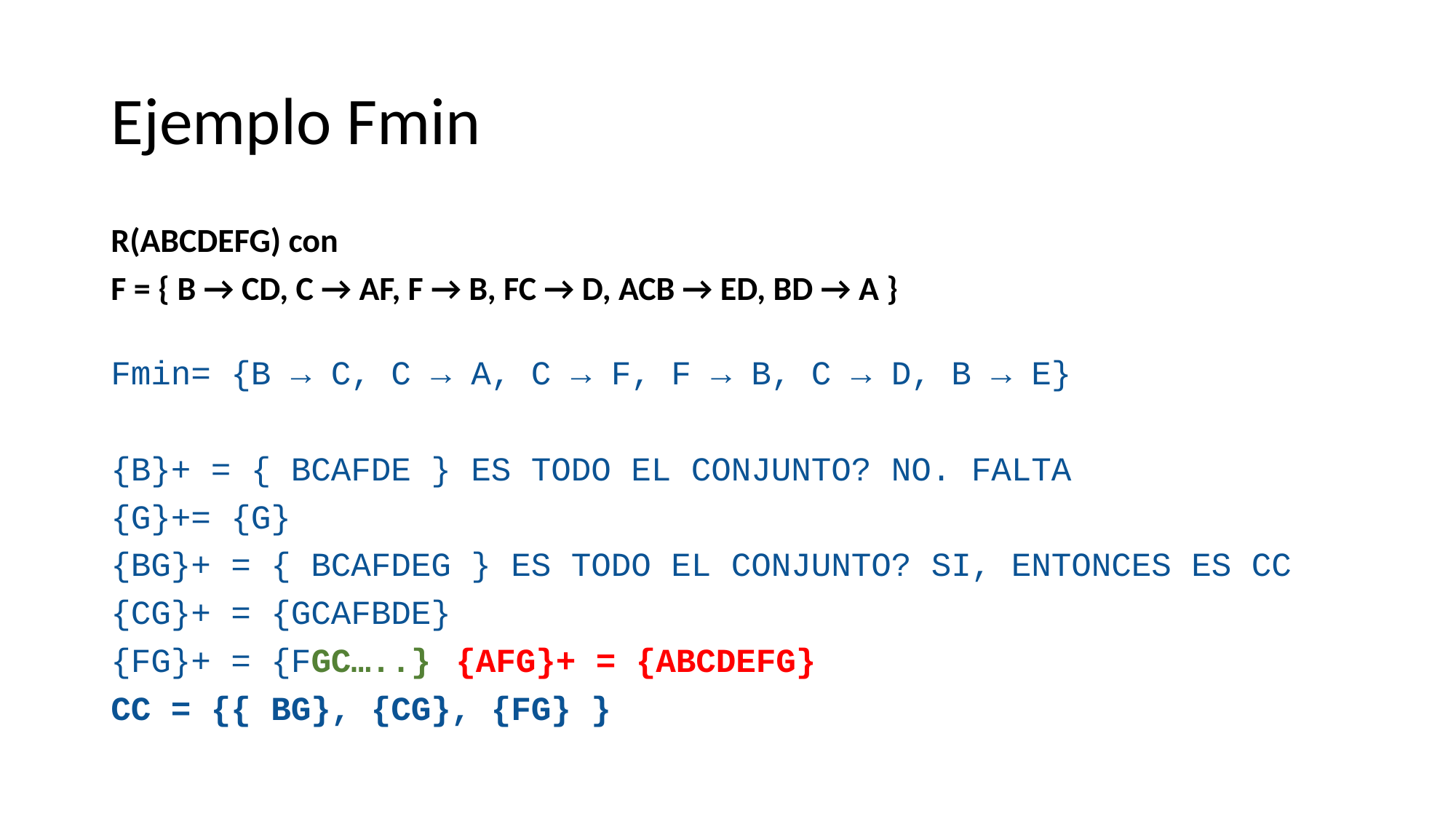

# Ejemplo Fmin
R(ABCDEFG) con
F = { B → CD, C → AF, F → B, FC → D, ACB → ED, BD → A }
Fmin= {B → C, C → A, C → F, F → B, C → D, B → E}

{B}+ = { BCAFDE } ES TODO EL CONJUNTO? NO. FALTA
{G}+= {G}
{BG}+ = { BCAFDEG } ES TODO EL CONJUNTO? SI, ENTONCES ES CC
{CG}+ = {GCAFBDE}
{FG}+ = {FGC…..}				{AFG}+ = {ABCDEFG}
CC = {{ BG}, {CG}, {FG} }